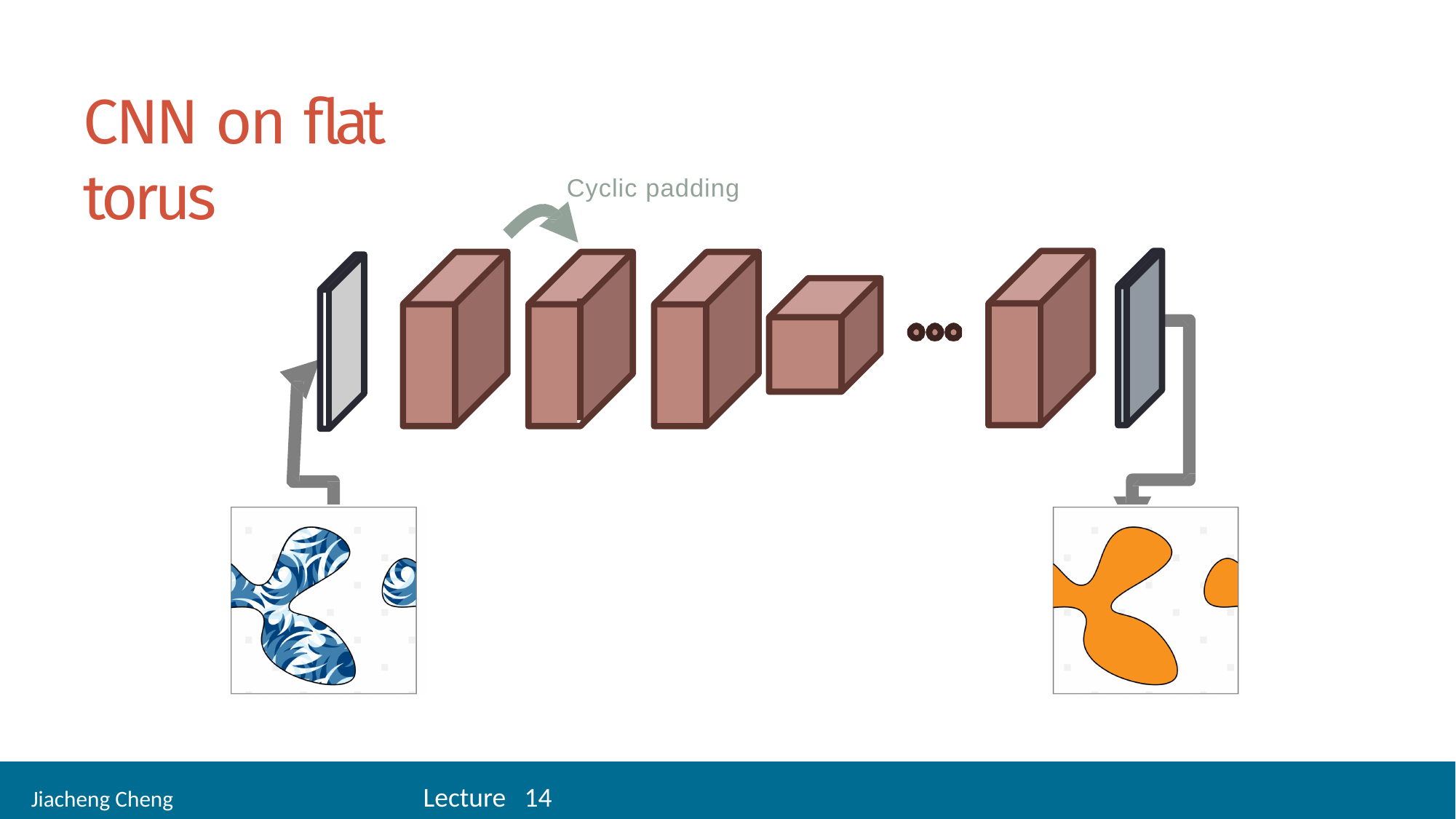

15
CNN on flat torus
Cyclic padding